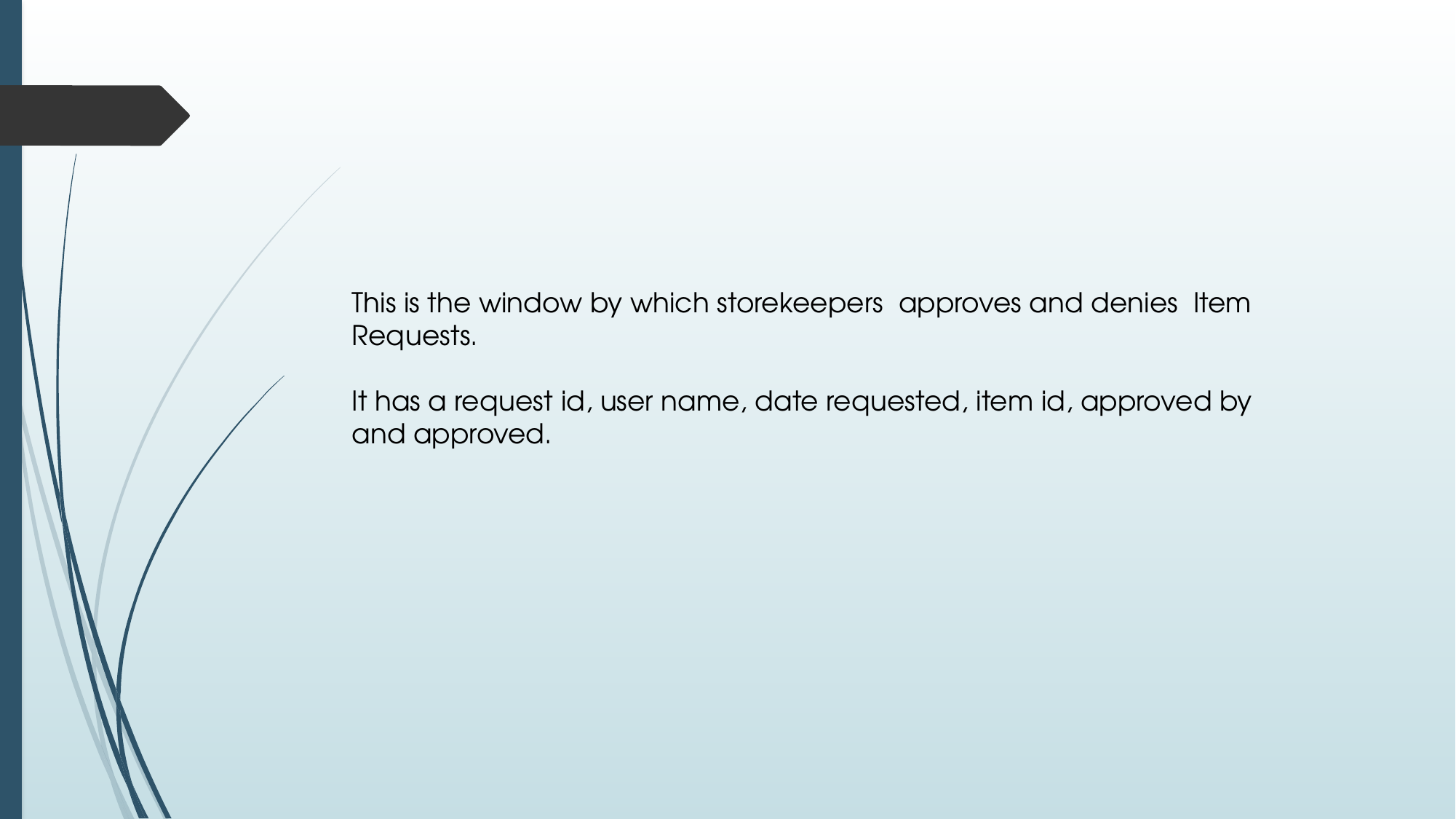

This is the window by which storekeepers  approves and denies  Item Requests.

It has a request id, user name, date requested, item id, approved by and approved.